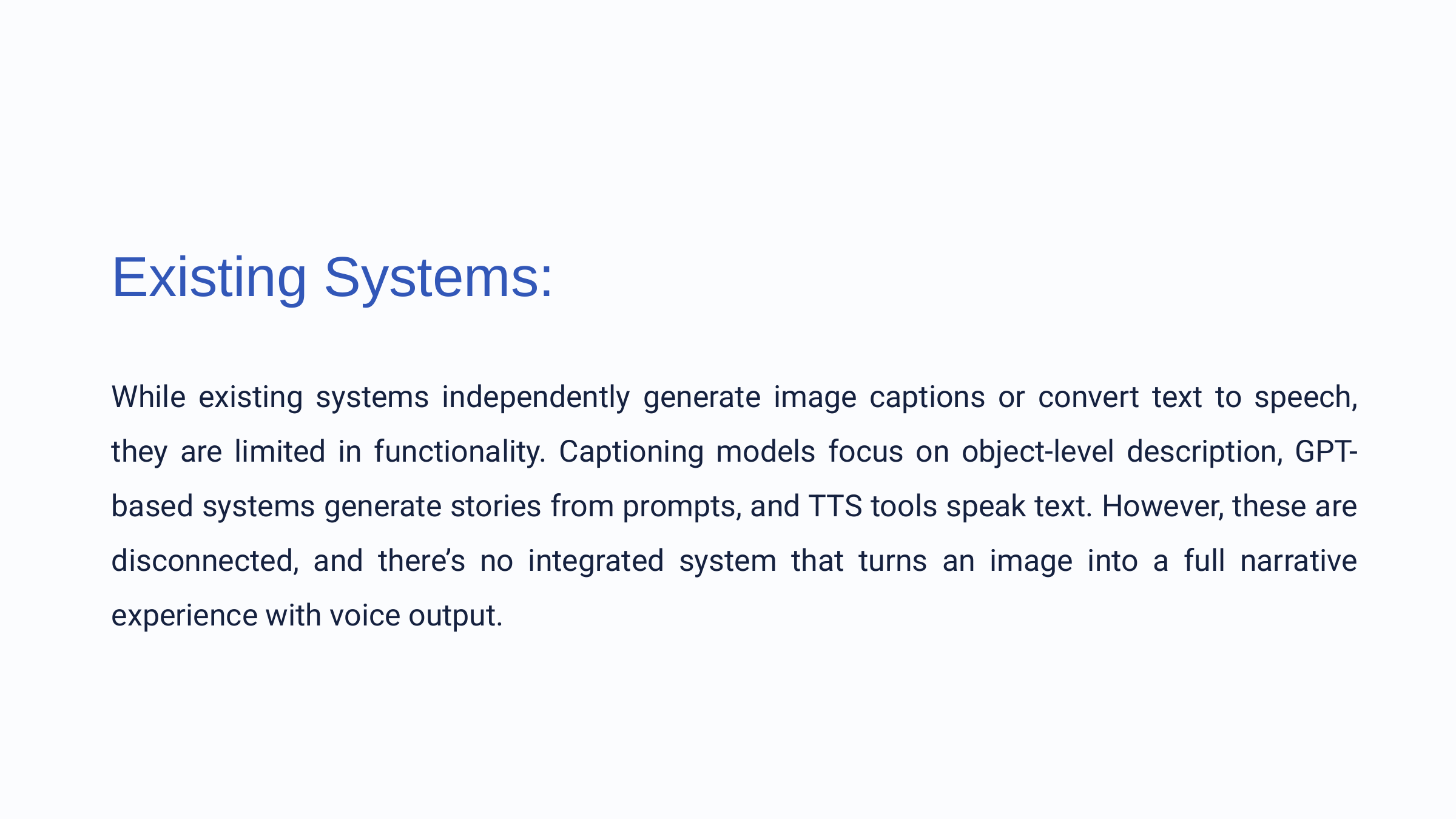

Existing Systems:

While existing systems independently generate image captions or convert text to speech, they are limited in functionality. Captioning models focus on object-level description, GPT-based systems generate stories from prompts, and TTS tools speak text. However, these are disconnected, and there’s no integrated system that turns an image into a full narrative experience with voice output.